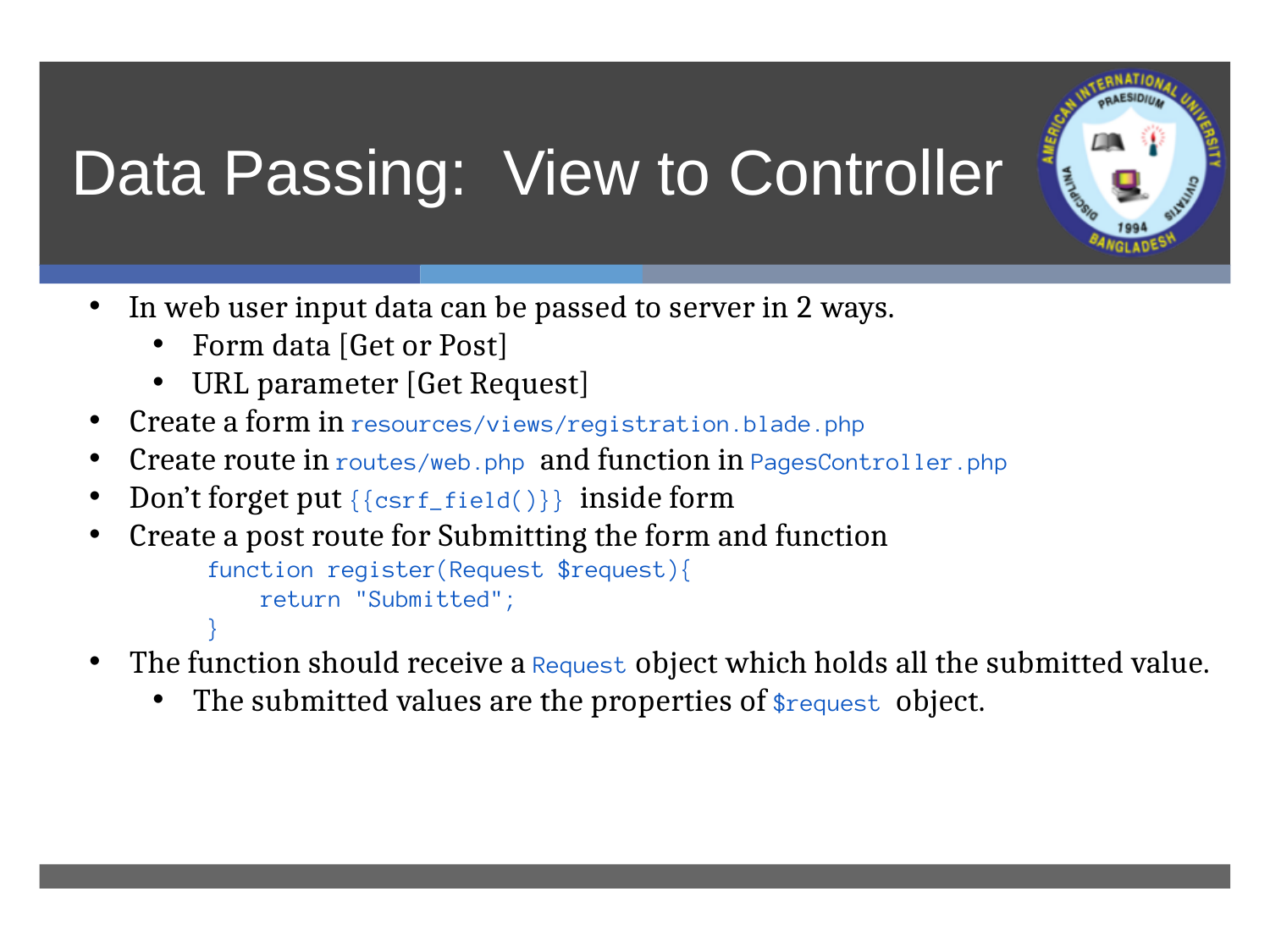

# Data Passing:  View to Controller
In web user input data can be passed to server in 2 ways.
Form data [Get or Post]
URL parameter [Get Request]
Create a form in resources/views/registration.blade.php
Create route in routes/web.php and function in PagesController.php
Don’t forget put {{csrf_field()}}  inside form
Create a post route for Submitting the form and function
    function register(Request $request){
        return "Submitted";
    }
The function should receive a Request object which holds all the submitted value.
The submitted values are the properties of $request object.